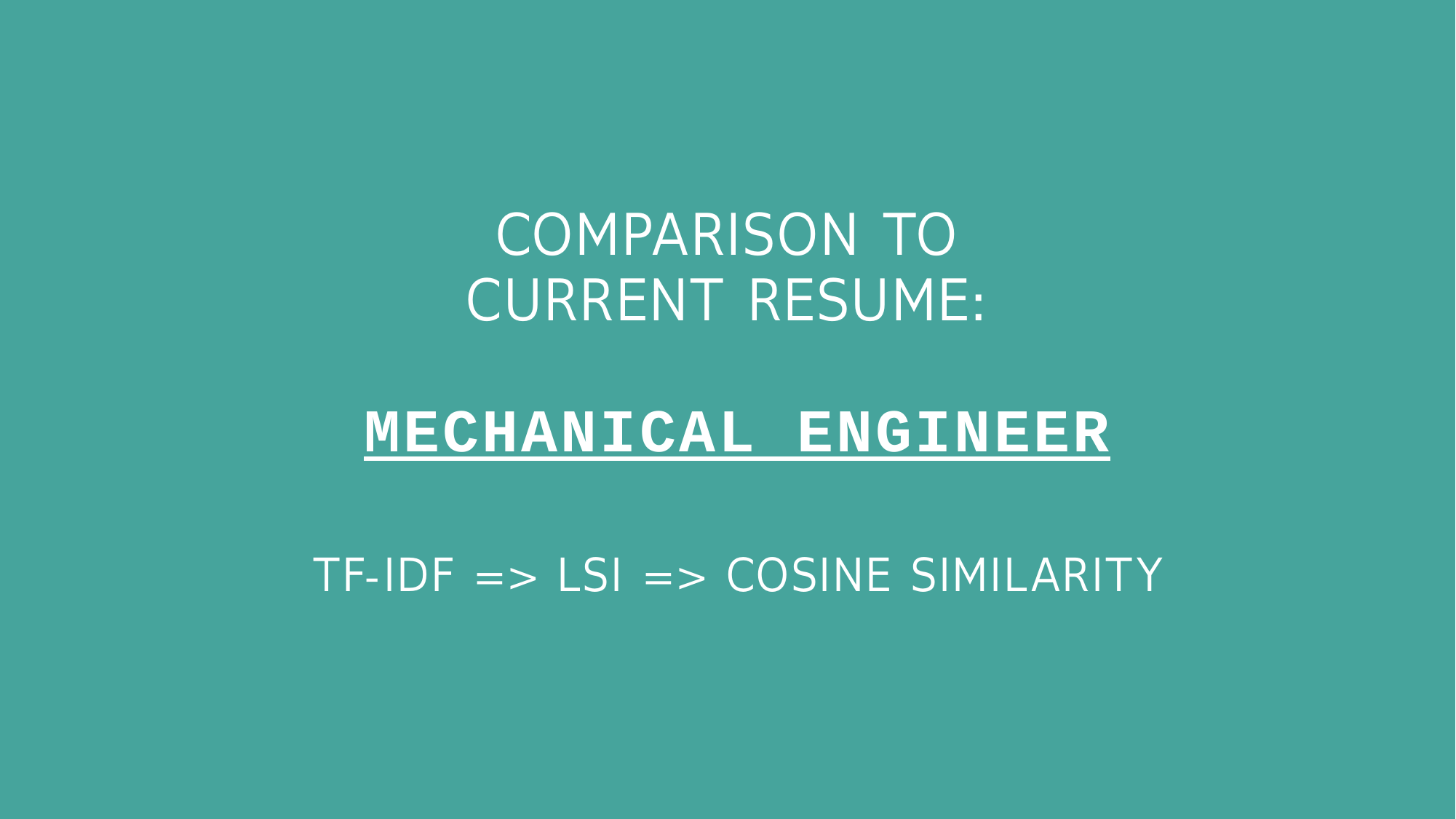

# Comparison to current resume: mechanical engineer
tf-idf => lsi => cosine similarity